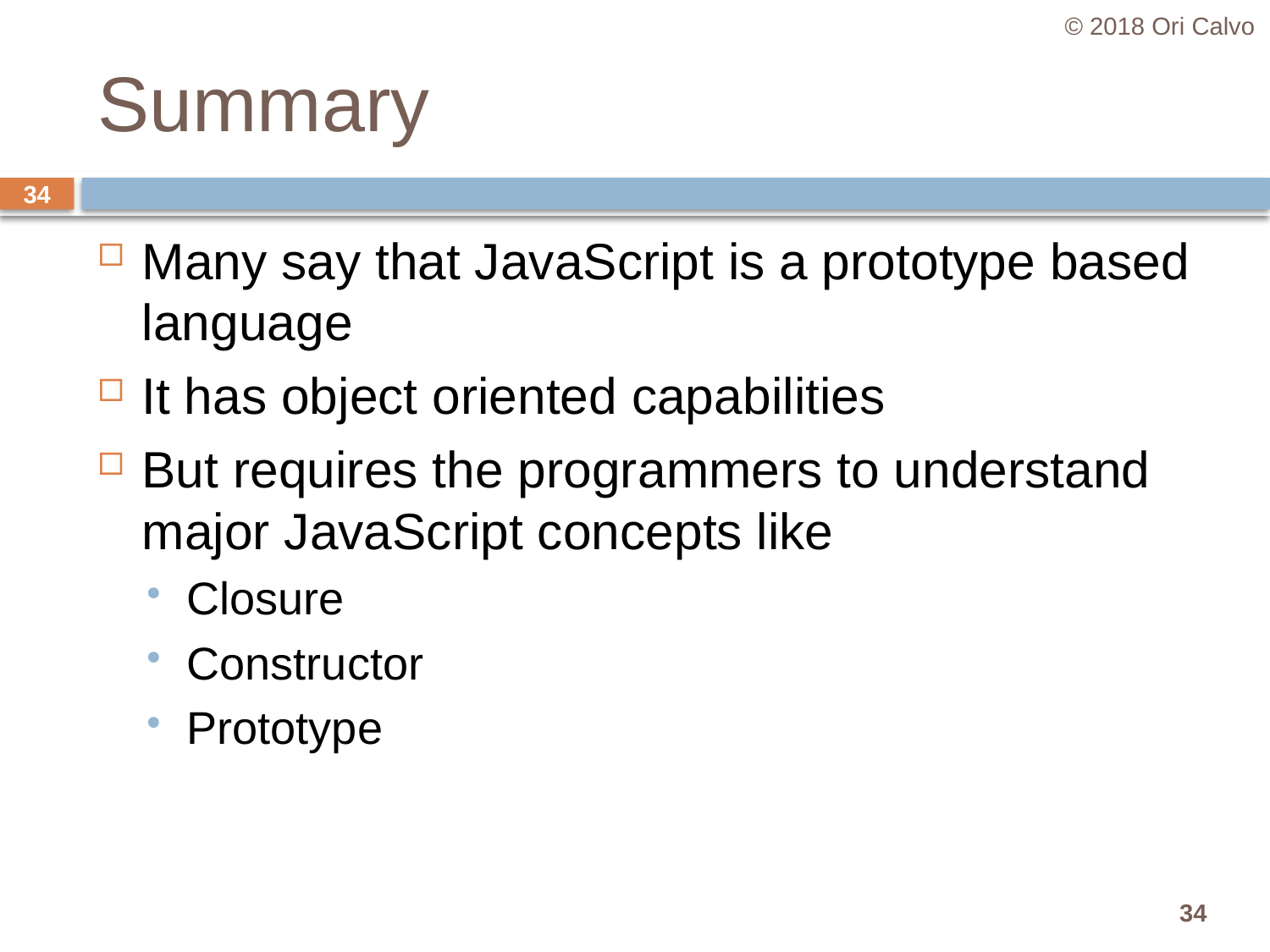

© 2018 Ori Calvo
# Summary
34
Many say that JavaScript is a prototype based language
It has object oriented capabilities
But requires the programmers to understand major JavaScript concepts like
Closure
Constructor
Prototype